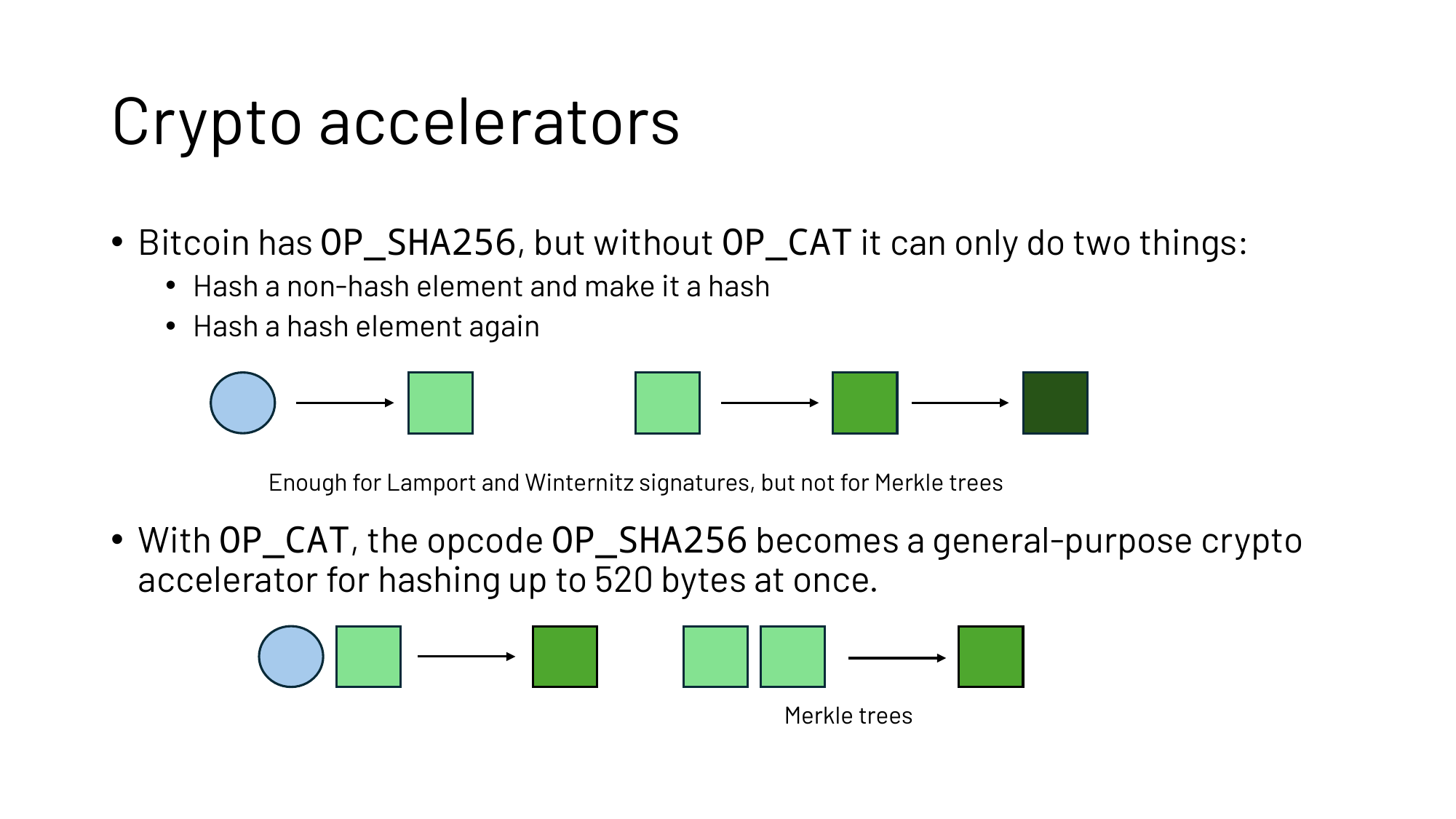

# Crypto accelerators
Bitcoin has OP_SHA256, but without OP_CAT it can only do two things:
Hash a non-hash element and make it a hash
Hash a hash element again

Enough for Lamport and Winternitz signatures, but not for Merkle trees
With OP_CAT, the opcode OP_SHA256 becomes a general-purpose crypto accelerator for hashing up to 520 bytes at once.

Merkle trees